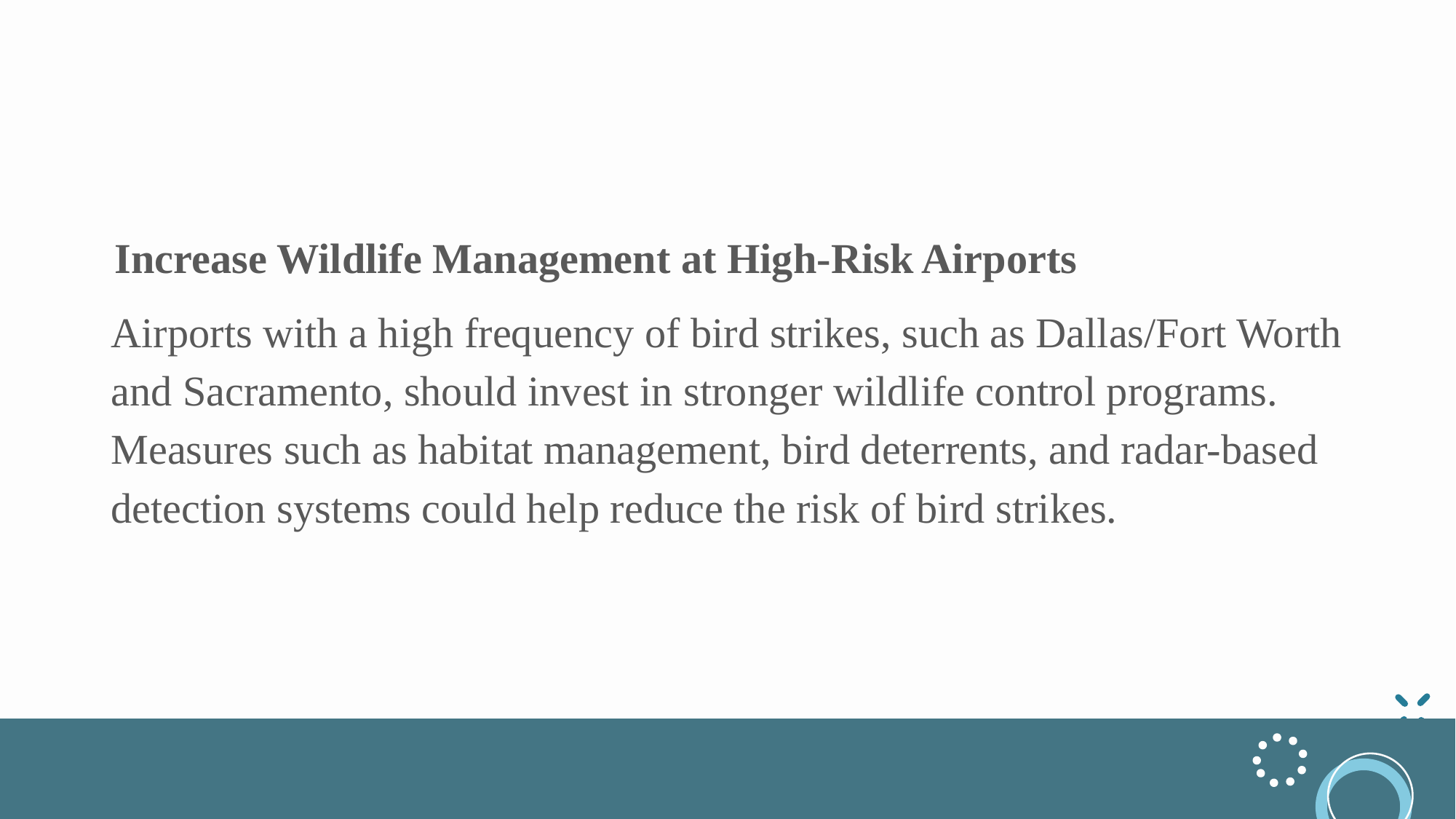

Increase Wildlife Management at High-Risk Airports
Airports with a high frequency of bird strikes, such as Dallas/Fort Worth and Sacramento, should invest in stronger wildlife control programs. Measures such as habitat management, bird deterrents, and radar-based detection systems could help reduce the risk of bird strikes.